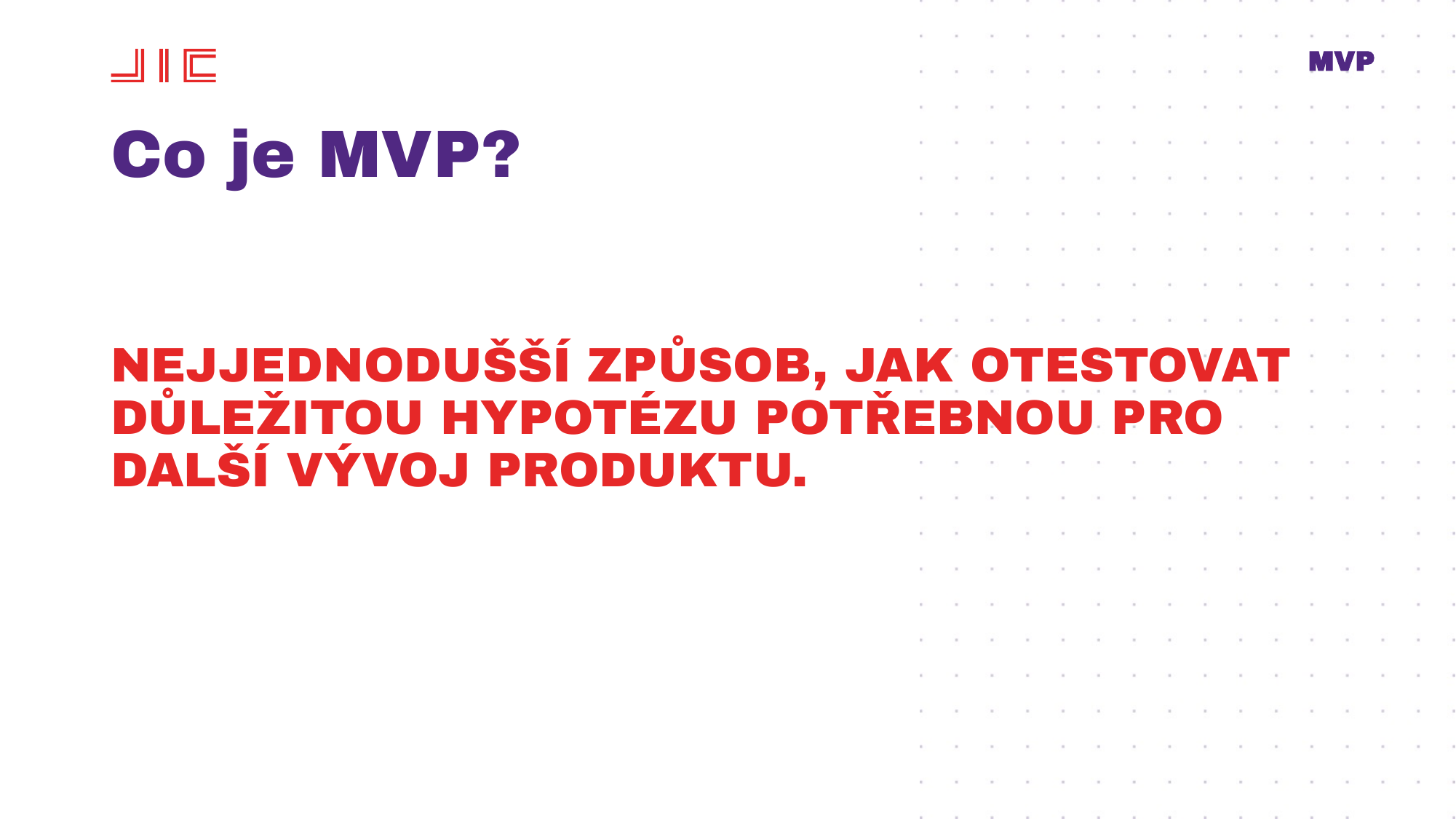

MVP
Co je MVP?
NEJJEDNODUŠŠÍ ZPŮSOB, JAK OTESTOVAT DŮLEŽITOU HYPOTÉZU POTŘEBNOU PRO DALŠÍ VÝVOJ PRODUKTU.